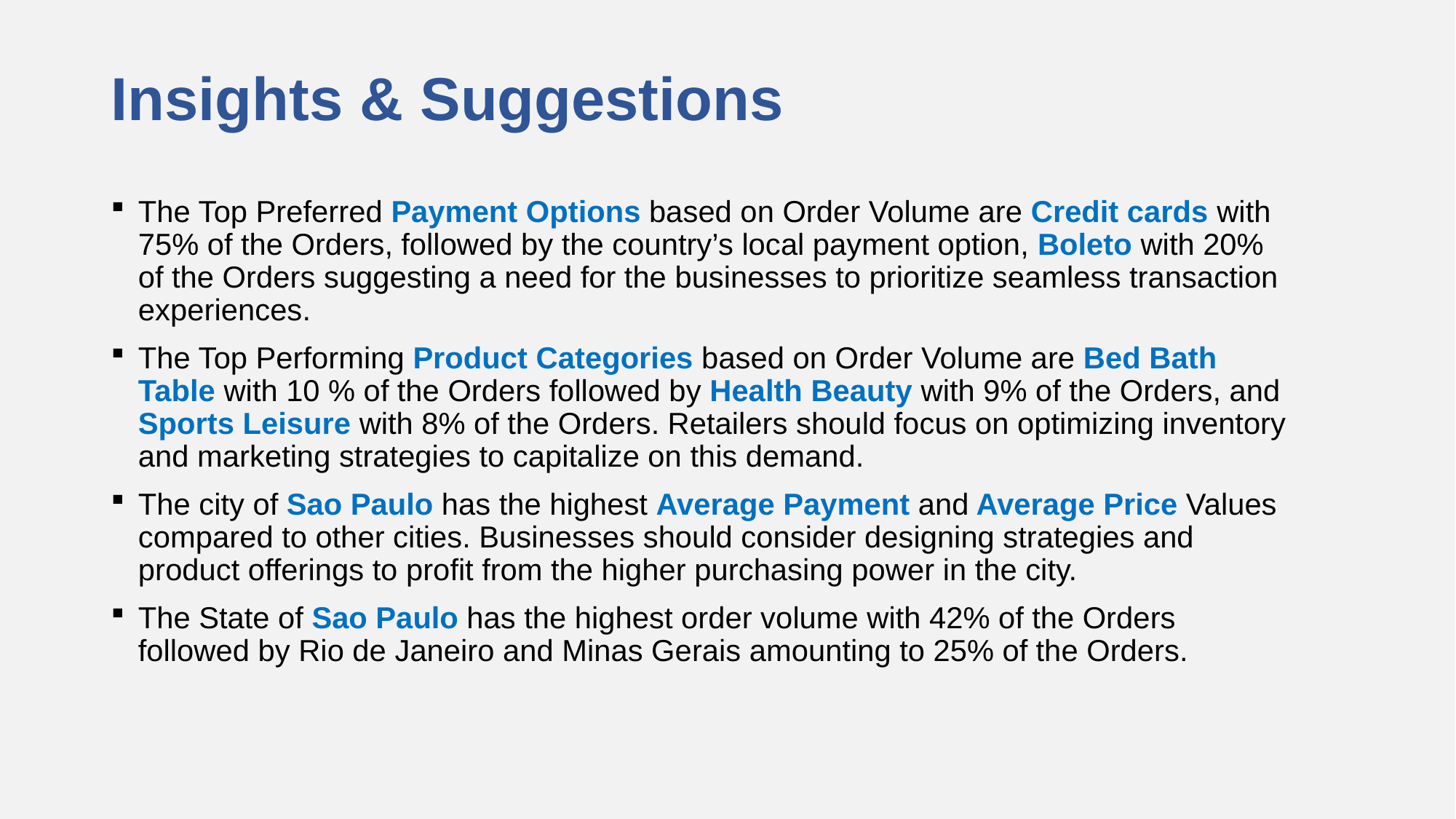

# Insights & Suggestions
The Top Preferred Payment Options based on Order Volume are Credit cards with 75% of the Orders, followed by the country’s local payment option, Boleto with 20% of the Orders suggesting a need for the businesses to prioritize seamless transaction experiences.
The Top Performing Product Categories based on Order Volume are Bed Bath Table with 10 % of the Orders followed by Health Beauty with 9% of the Orders, and Sports Leisure with 8% of the Orders. Retailers should focus on optimizing inventory and marketing strategies to capitalize on this demand.
The city of Sao Paulo has the highest Average Payment and Average Price Values compared to other cities. Businesses should consider designing strategies and product offerings to profit from the higher purchasing power in the city.
The State of Sao Paulo has the highest order volume with 42% of the Orders followed by Rio de Janeiro and Minas Gerais amounting to 25% of the Orders.